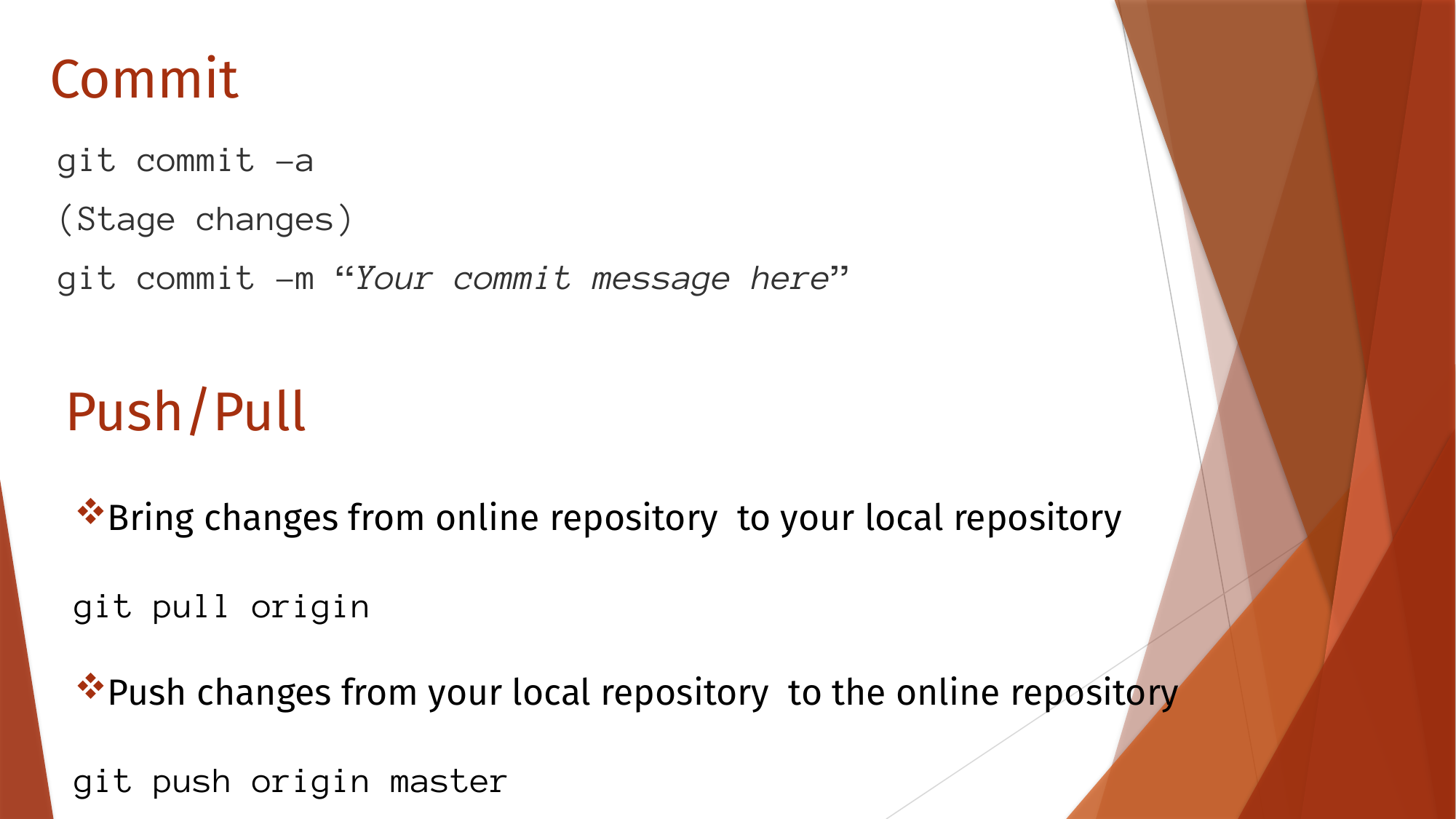

Commit
git commit –a
(Stage changes)
git commit –m “Your commit message here”

Push/Pull
Bring changes from online repository  to your local repository

git pull origin

Push changes from your local repository  to the online repository

git push origin master